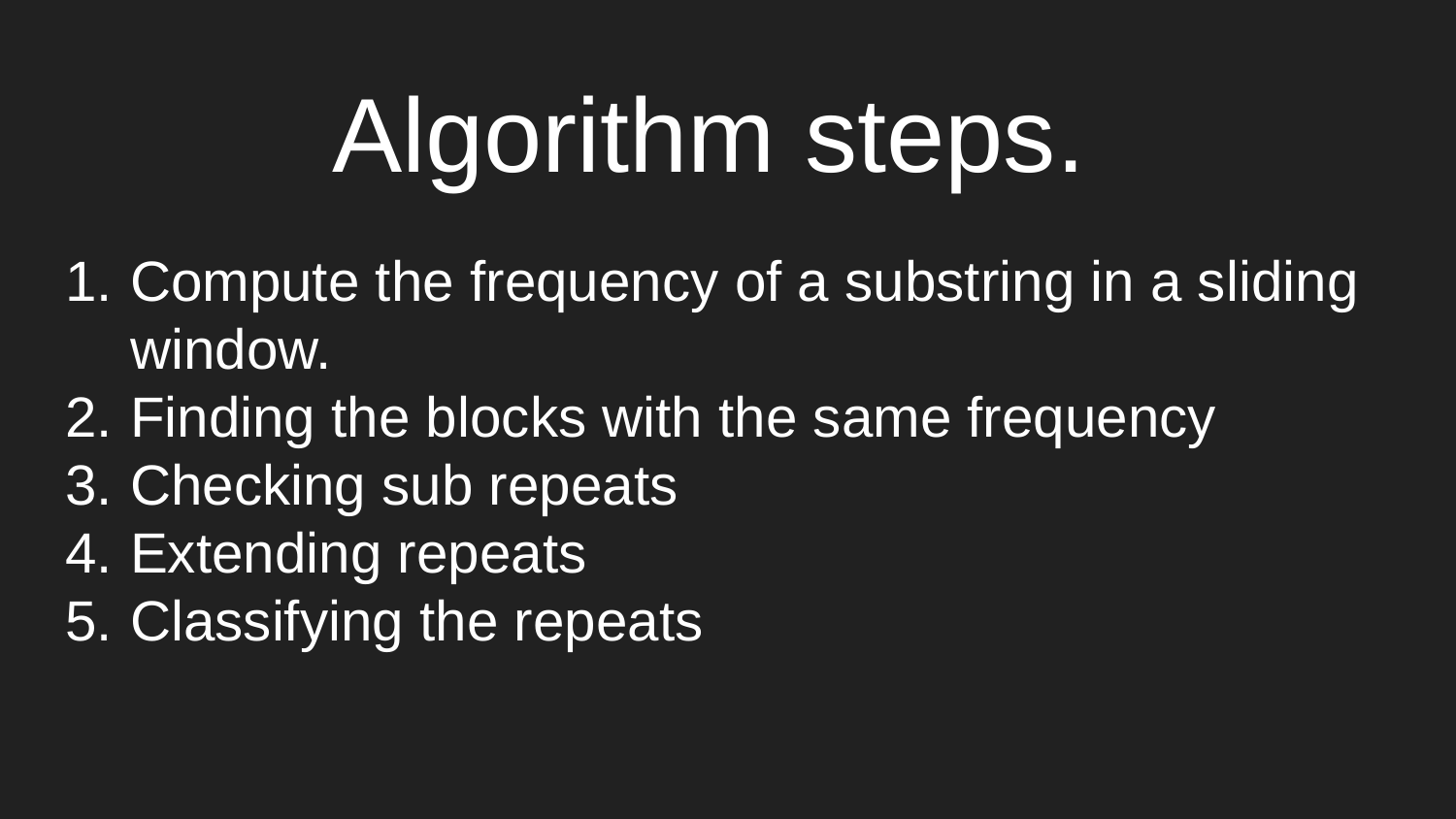

# Algorithm steps.
Compute the frequency of a substring in a sliding window.
Finding the blocks with the same frequency
Checking sub repeats
Extending repeats
Classifying the repeats